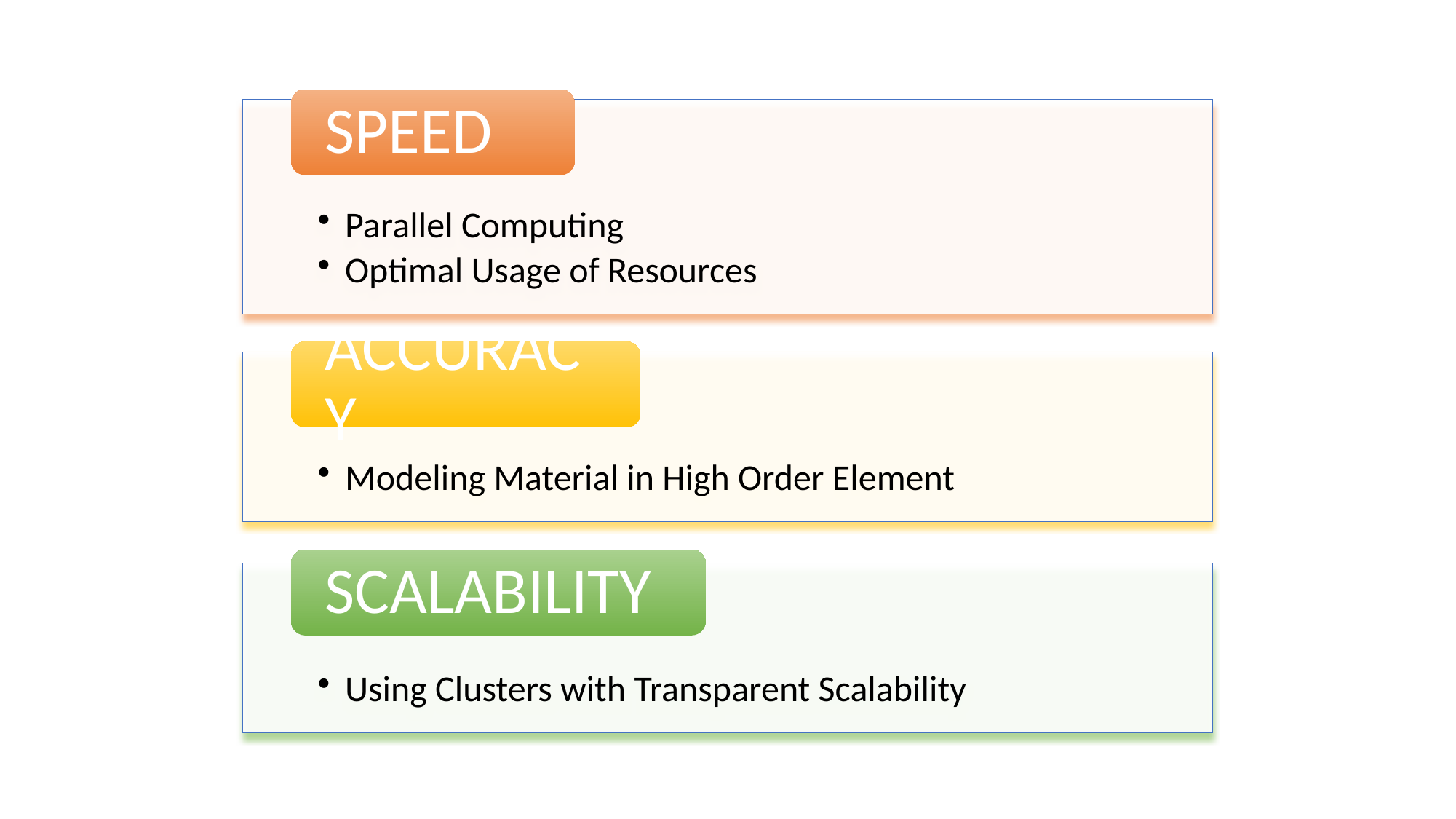

Parallel Computing
Optimal Usage of Resources
SPEED
Modeling Material in High Order Element
ACCURACY
Using Clusters with Transparent Scalability
SCALABILITY